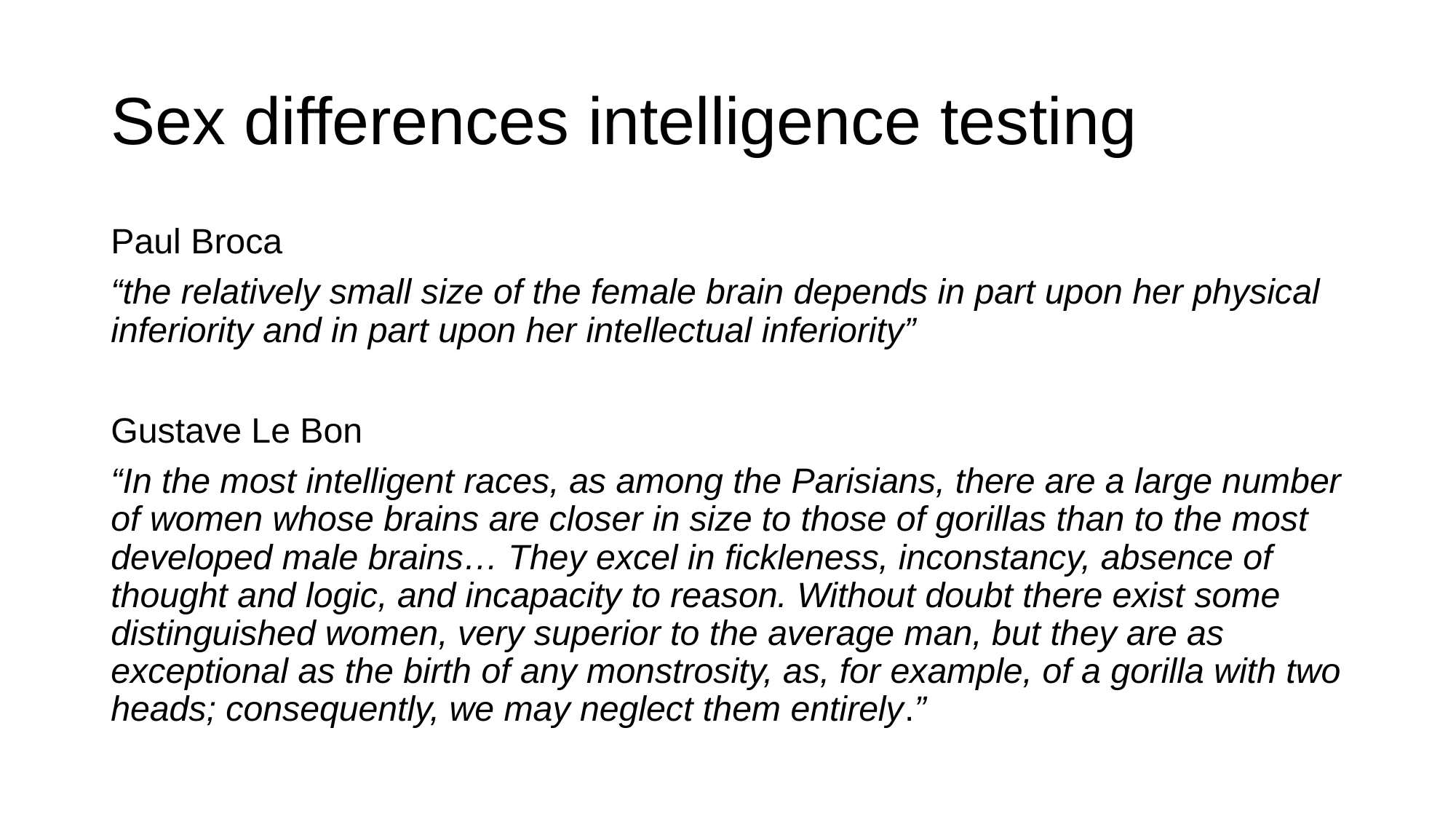

# Sex differences intelligence testing
Paul Broca
“the relatively small size of the female brain depends in part upon her physical inferiority and in part upon her intellectual inferiority”

Gustave Le Bon
“In the most intelligent races, as among the Parisians, there are a large number of women whose brains are closer in size to those of gorillas than to the most developed male brains… They excel in fickleness, inconstancy, absence of thought and logic, and incapacity to reason. Without doubt there exist some distinguished women, very superior to the average man, but they are as exceptional as the birth of any monstrosity, as, for example, of a gorilla with two heads; consequently, we may neglect them entirely.”